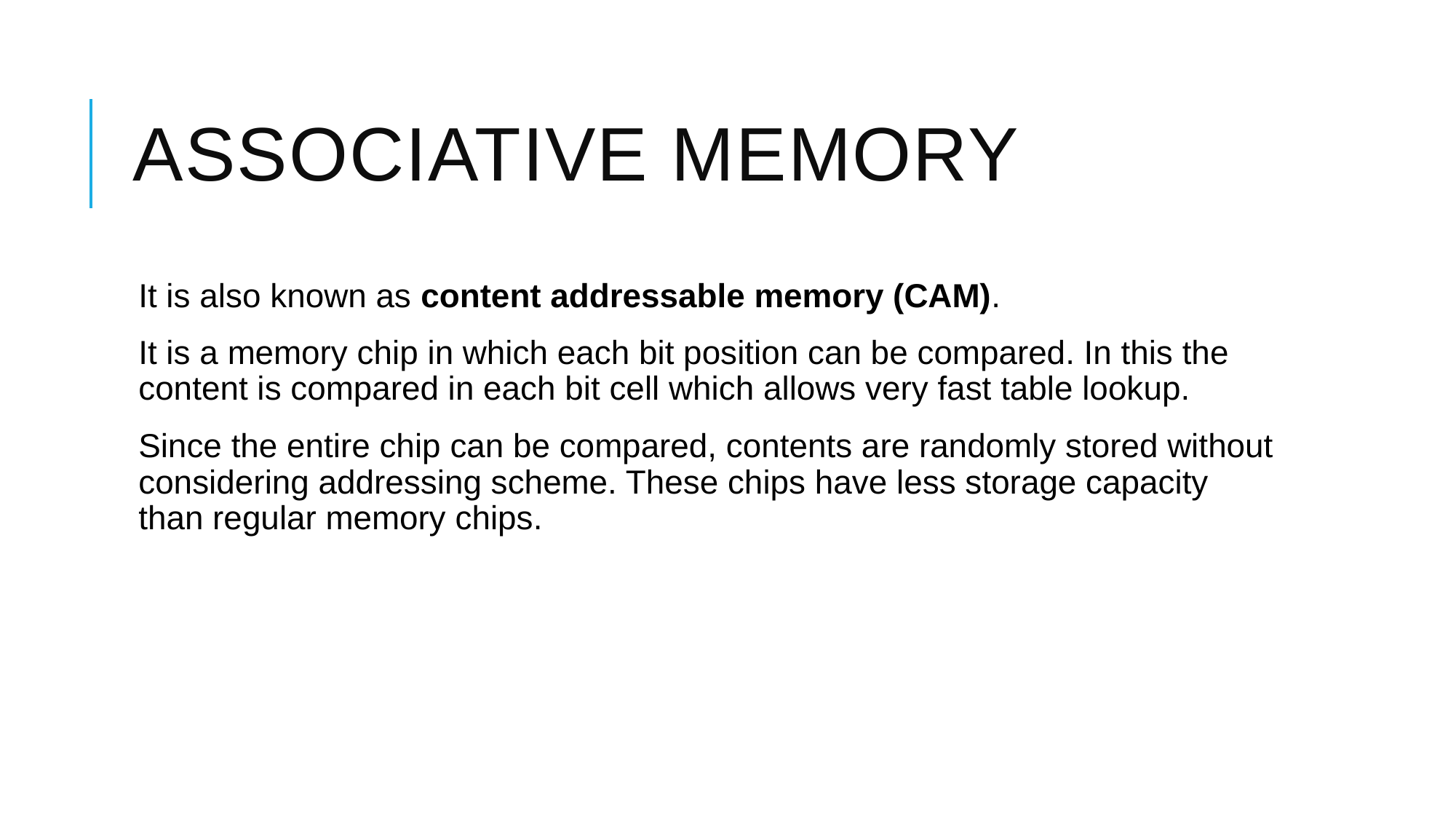

# Associative memory
It is also known as content addressable memory (CAM).
It is a memory chip in which each bit position can be compared. In this the content is compared in each bit cell which allows very fast table lookup.
Since the entire chip can be compared, contents are randomly stored without considering addressing scheme. These chips have less storage capacity than regular memory chips.